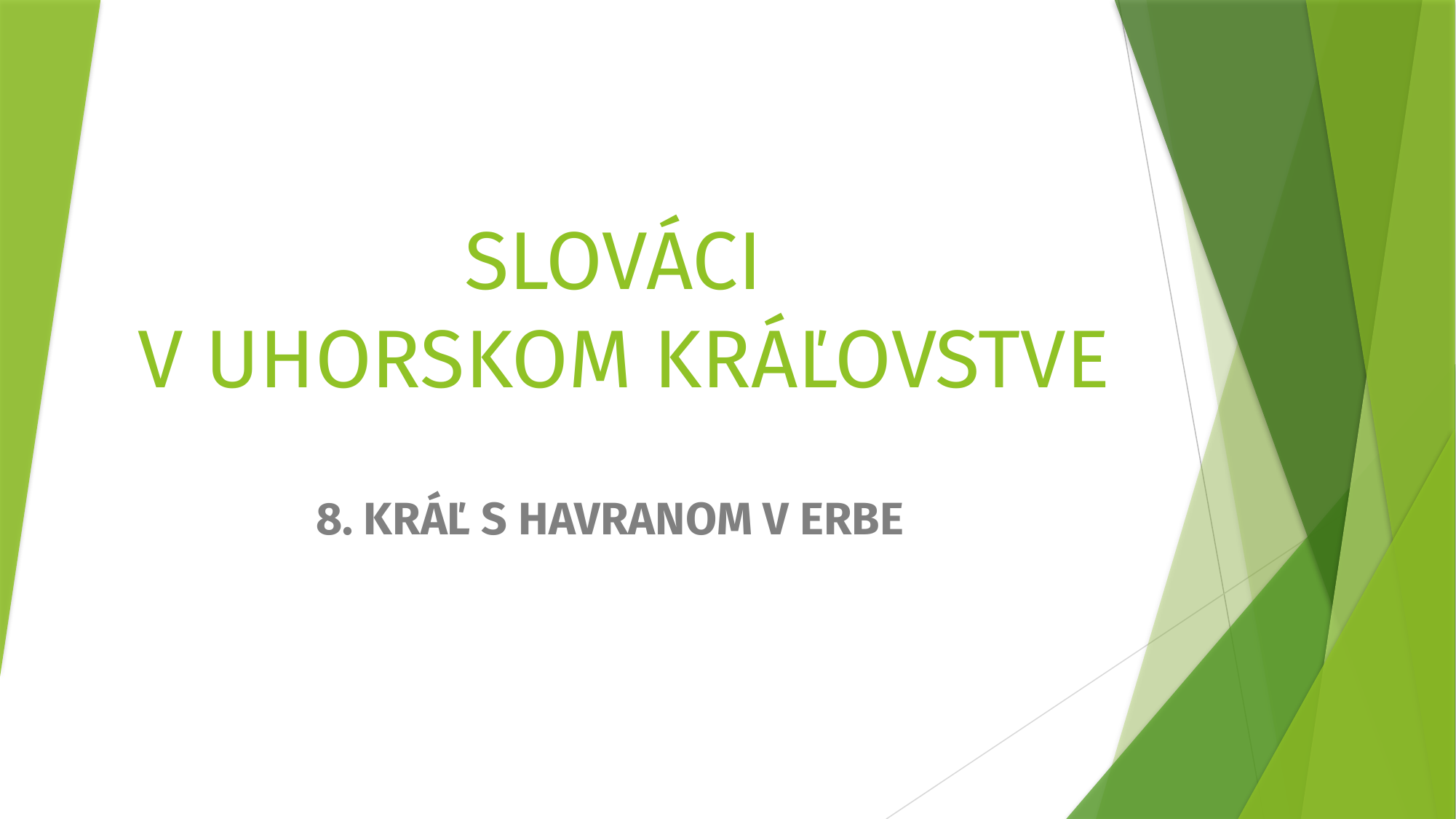

# SLOVÁCI V UHORSKOM KRÁĽOVSTVE
8. KRÁĽ S HAVRANOM V ERBE